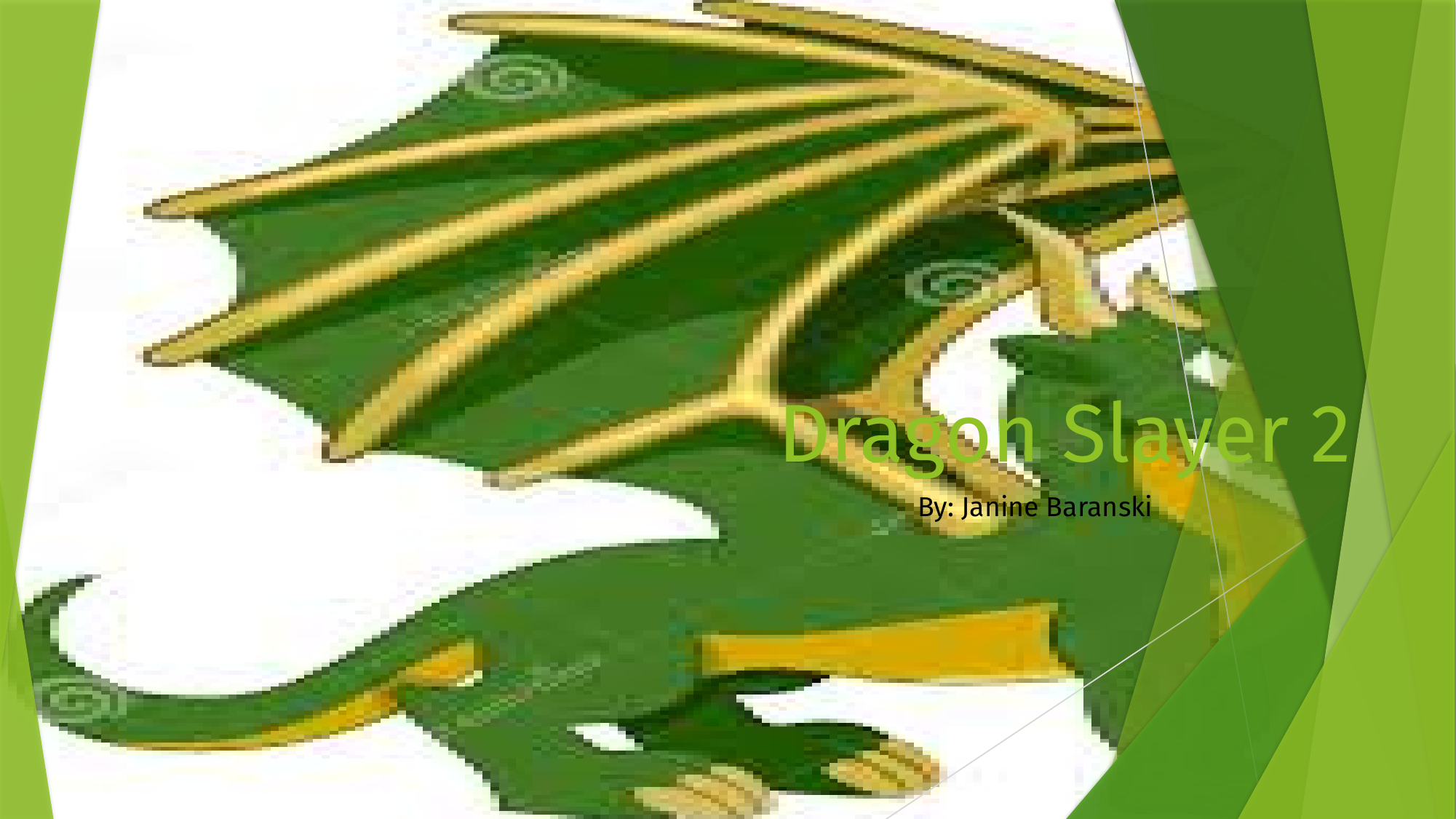

# Dragon Slayer 2
By: Janine Baranski